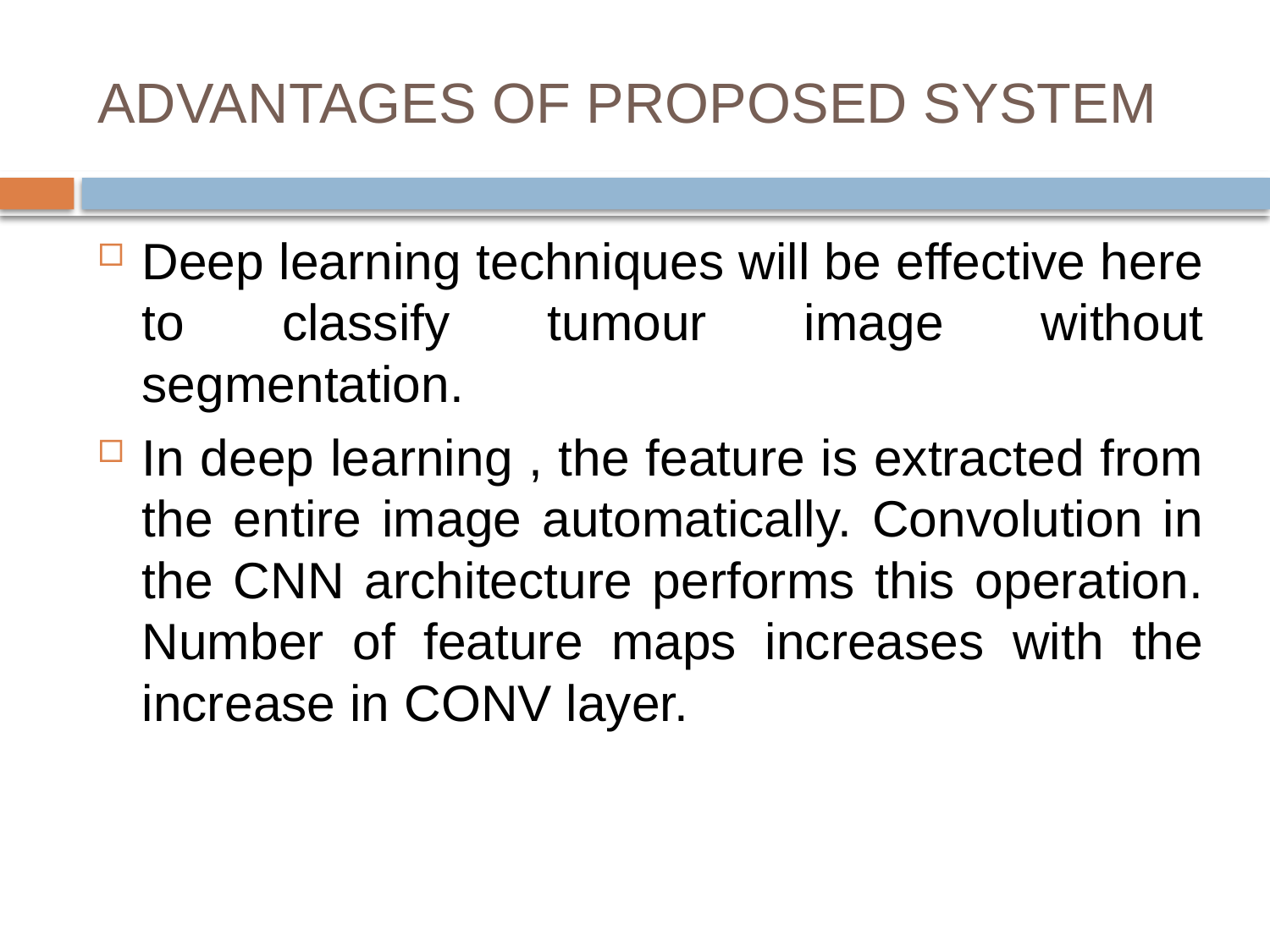

# ADVANTAGES OF PROPOSED SYSTEM
Deep learning techniques will be effective here to classify tumour image without segmentation.
In deep learning , the feature is extracted from the entire image automatically. Convolution in the CNN architecture performs this operation. Number of feature maps increases with the increase in CONV layer.